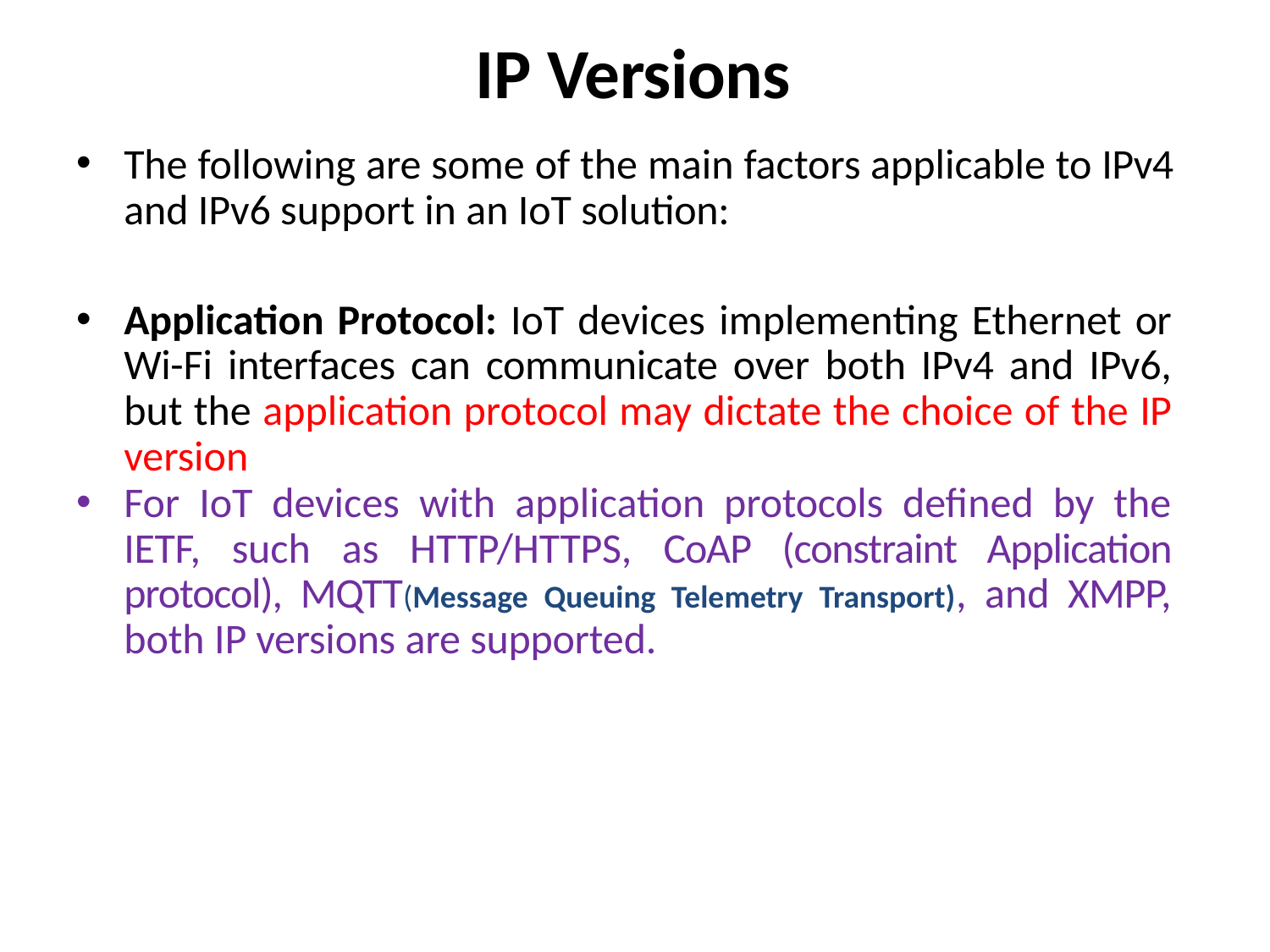

# IP Versions
The following are some of the main factors applicable to IPv4 and IPv6 support in an IoT solution:

Application Protocol: IoT devices implementing Ethernet or Wi-Fi interfaces can communicate over both IPv4 and IPv6, but the application protocol may dictate the choice of the IP version
For IoT devices with application protocols defined by the IETF, such as HTTP/HTTPS, CoAP (constraint Application protocol), MQTT(Message Queuing Telemetry Transport), and XMPP, both IP versions are supported.